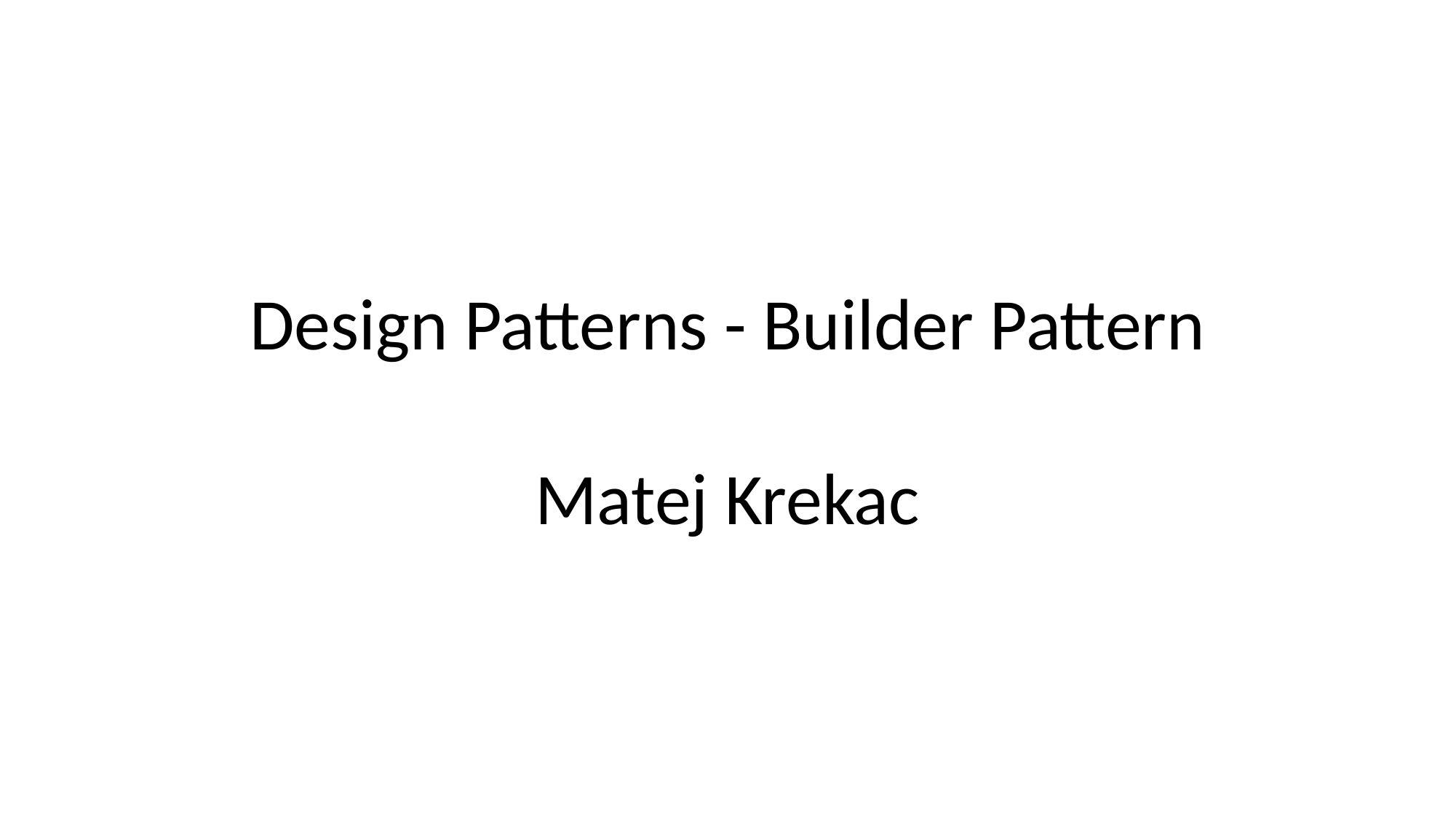

Design Patterns - Builder Pattern

Matej Krekac